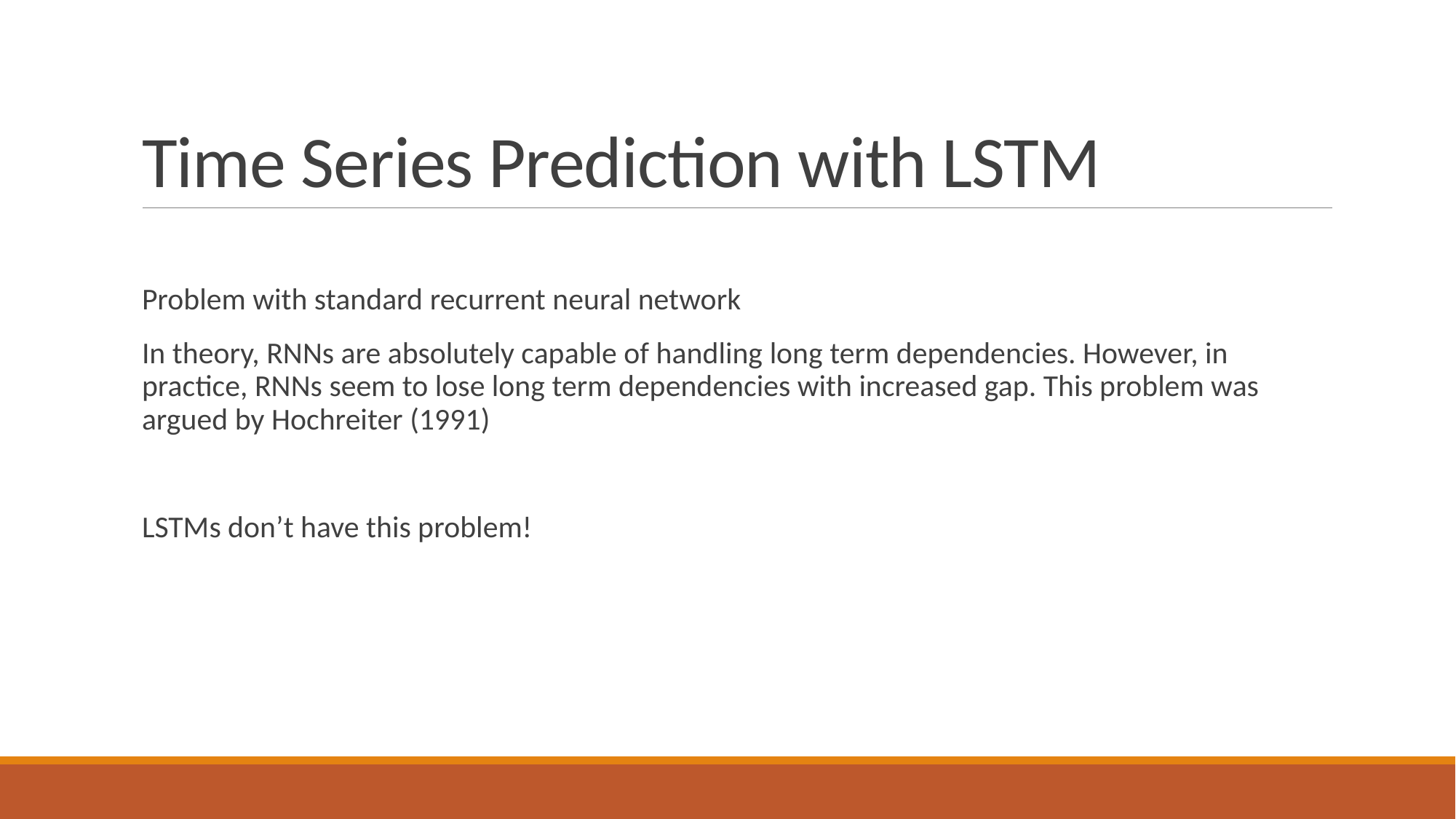

# Time Series Prediction with LSTM

Problem with standard recurrent neural network
In theory, RNNs are absolutely capable of handling long term dependencies. However, in practice, RNNs seem to lose long term dependencies with increased gap. This problem was argued by Hochreiter (1991)

LSTMs don’t have this problem!